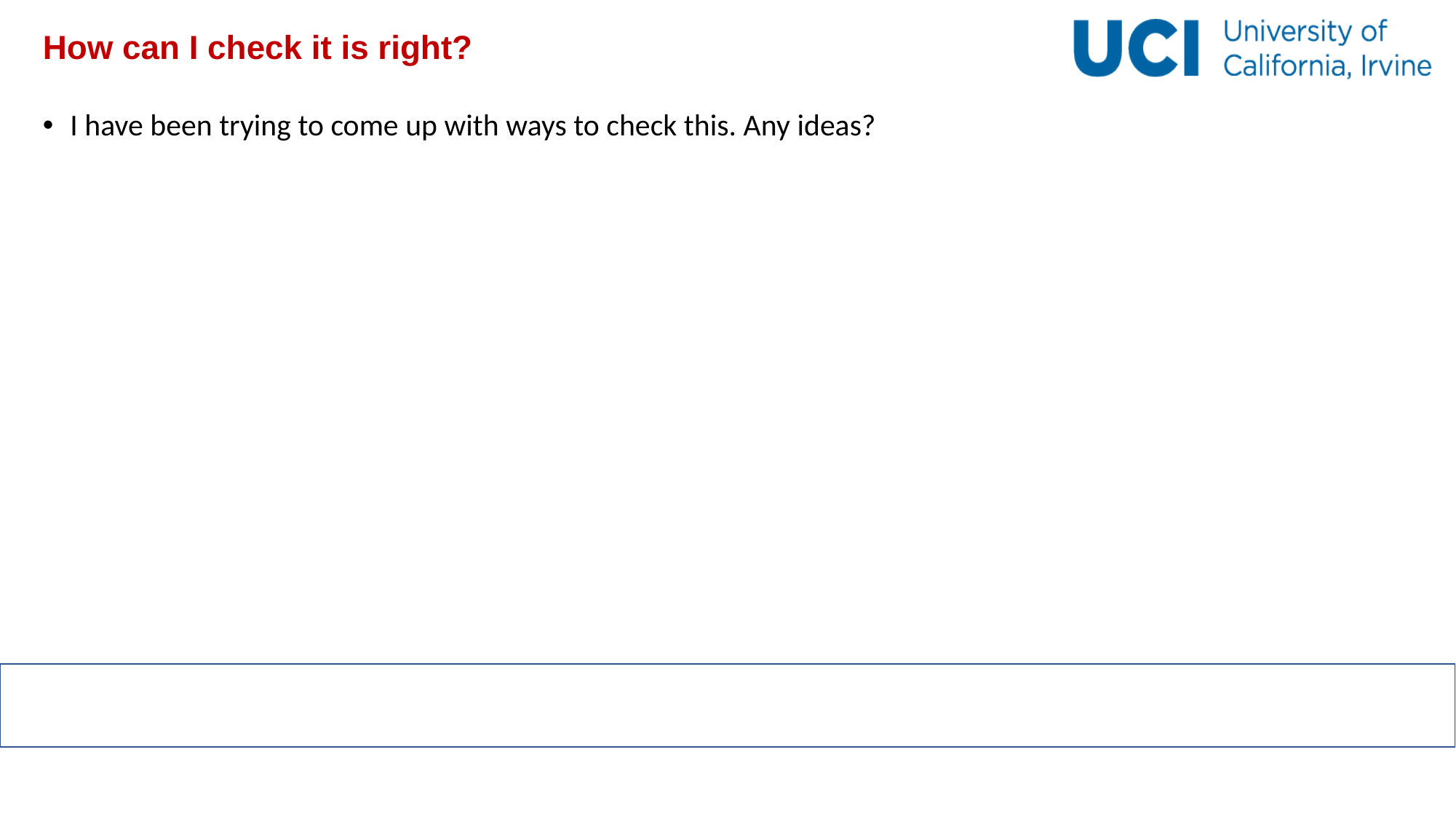

# How can I check it is right?
I have been trying to come up with ways to check this. Any ideas?